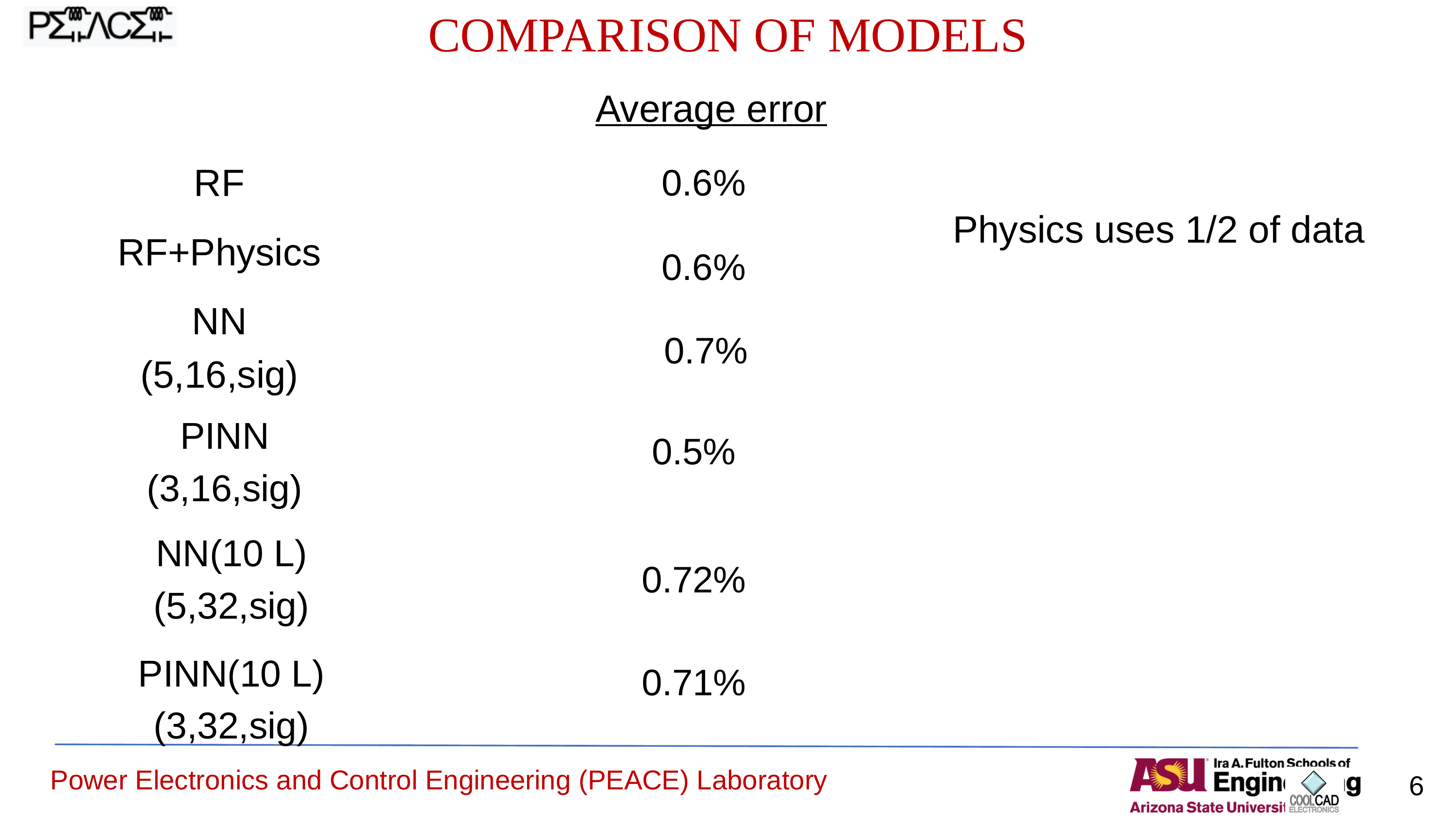

COMPARISON OF MODELS

Average error

RF
0.6%
Physics uses 1/2 of data

RF+Physics
0.6%
NN
(5,16,sig)
0.7%
 PINN
 (3,16,sig)
0.5%
NN(10 L)
(5,32,sig)
0.72%
PINN(10 L)
(3,32,sig)
0.71%

Power Electronics and Control Engineering (PEACE) Laboratory

6